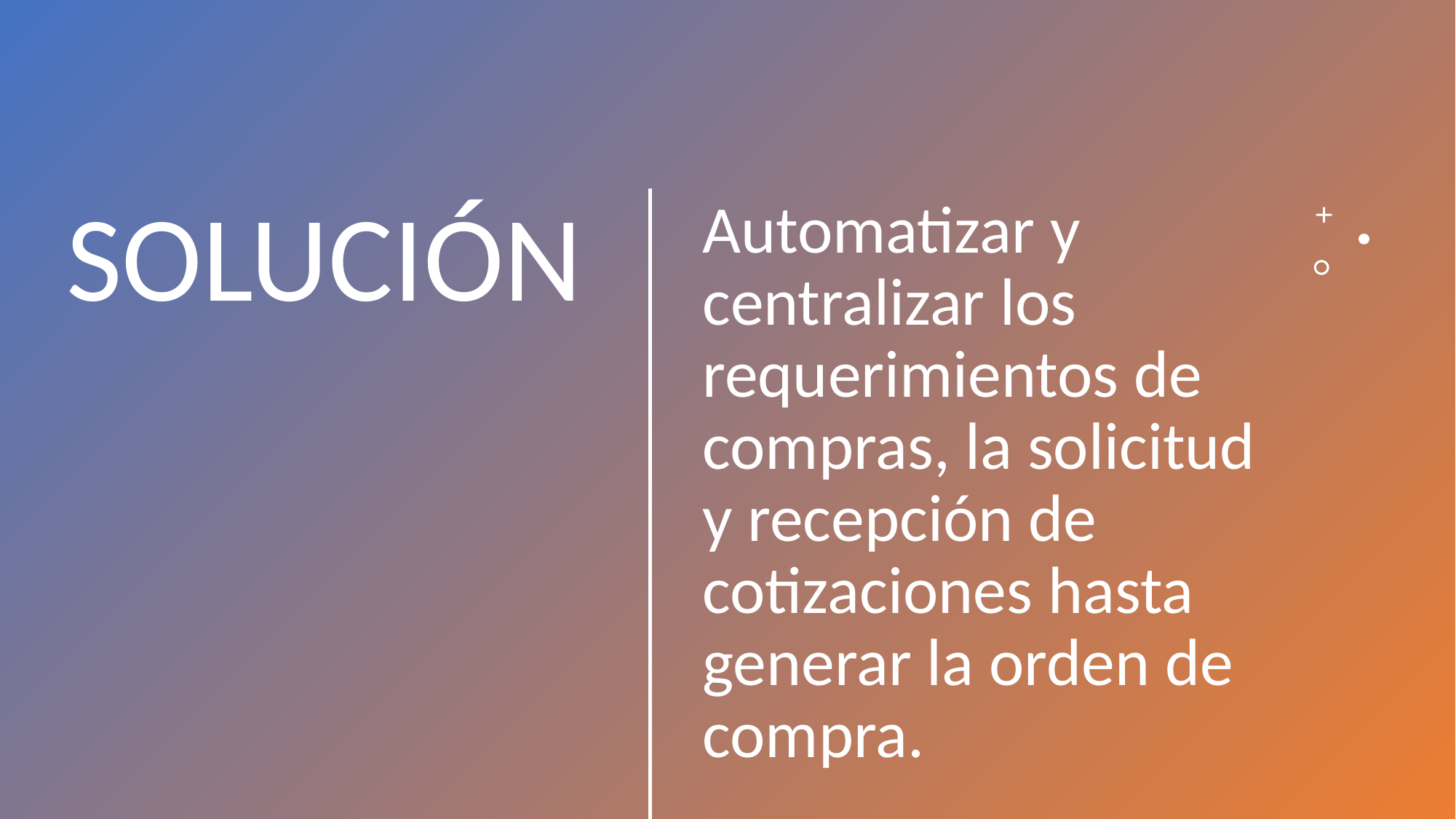

Automatizar y centralizar los requerimientos de compras, la solicitud y recepción de cotizaciones hasta generar la orden de compra.
# SOLUCIÓN